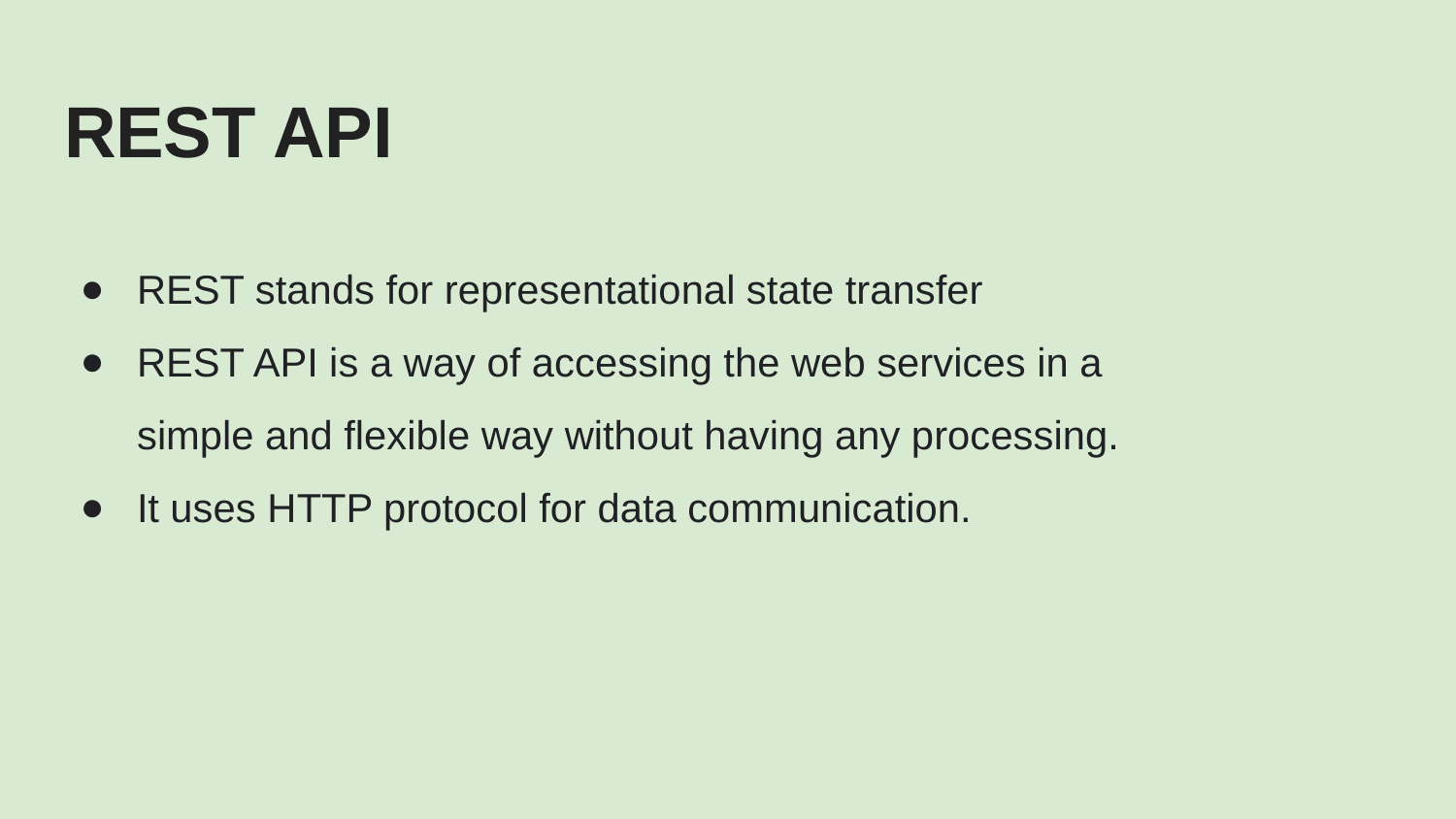

# REST API
REST stands for representational state transfer
REST API is a way of accessing the web services in a simple and flexible way without having any processing.
It uses HTTP protocol for data communication.